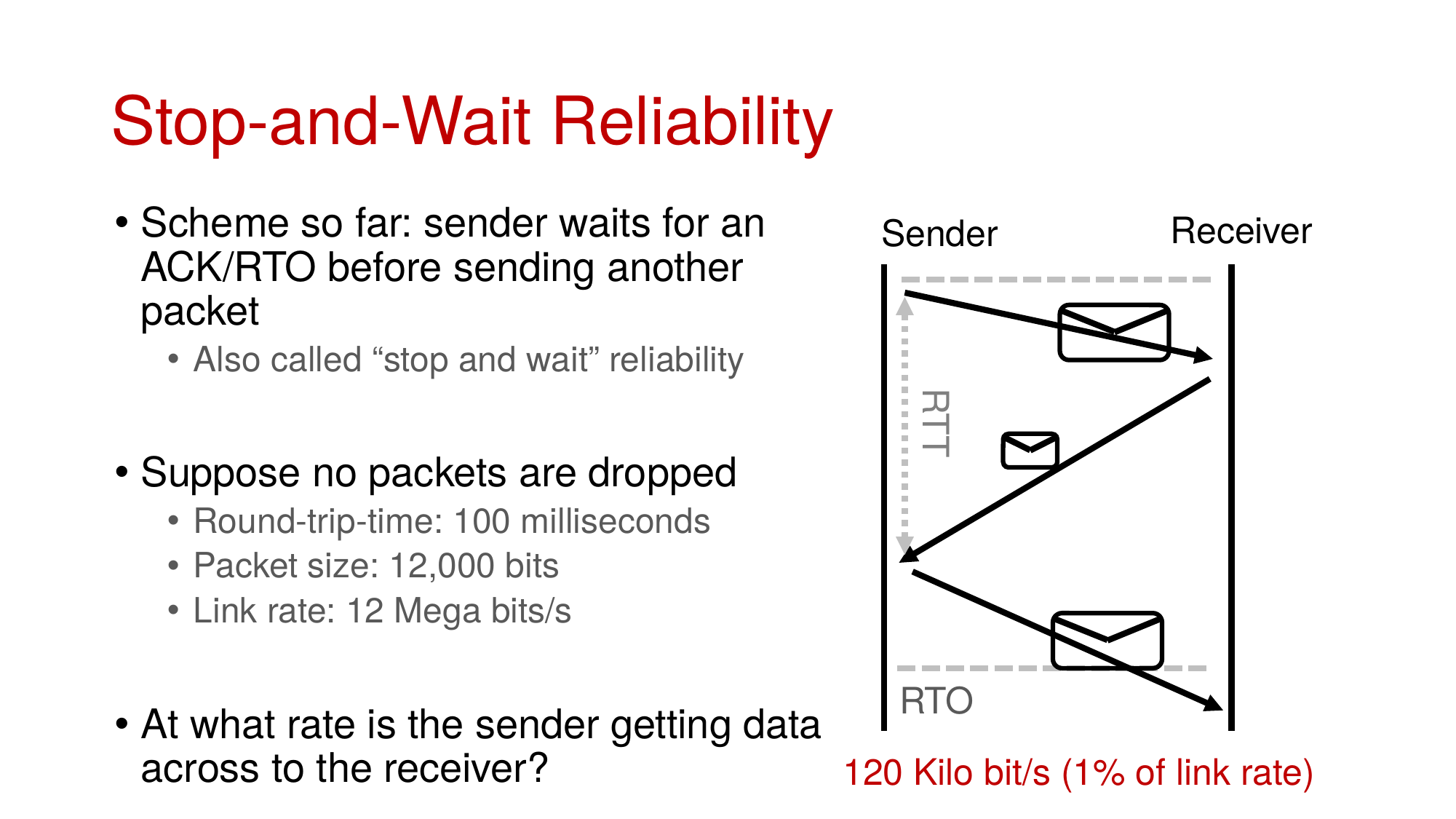

# Stop-and-Wait Reliability
Scheme so far: sender waits for an ACK/RTO before sending another packet
Also called “stop and wait” reliability

Suppose no packets are dropped
Round-trip-time: 100 milliseconds
Packet size: 12,000 bits
Link rate: 12 Mega bits/s

At what rate is the sender getting data across to the receiver?
Receiver
Sender

RTT

RTO
120 Kilo bit/s (1% of link rate)